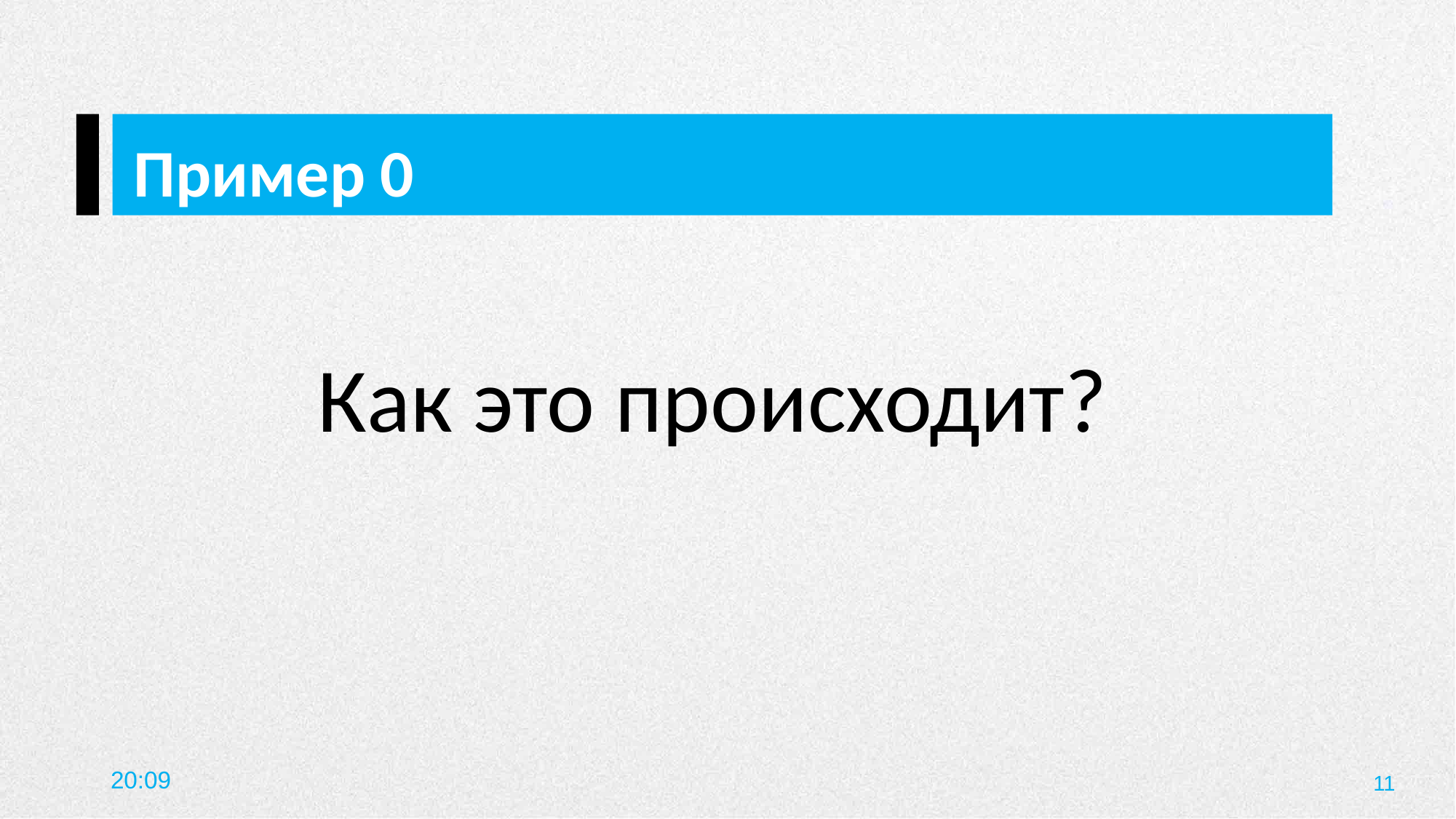

Пример 0
Как это происходит?
11
20:09